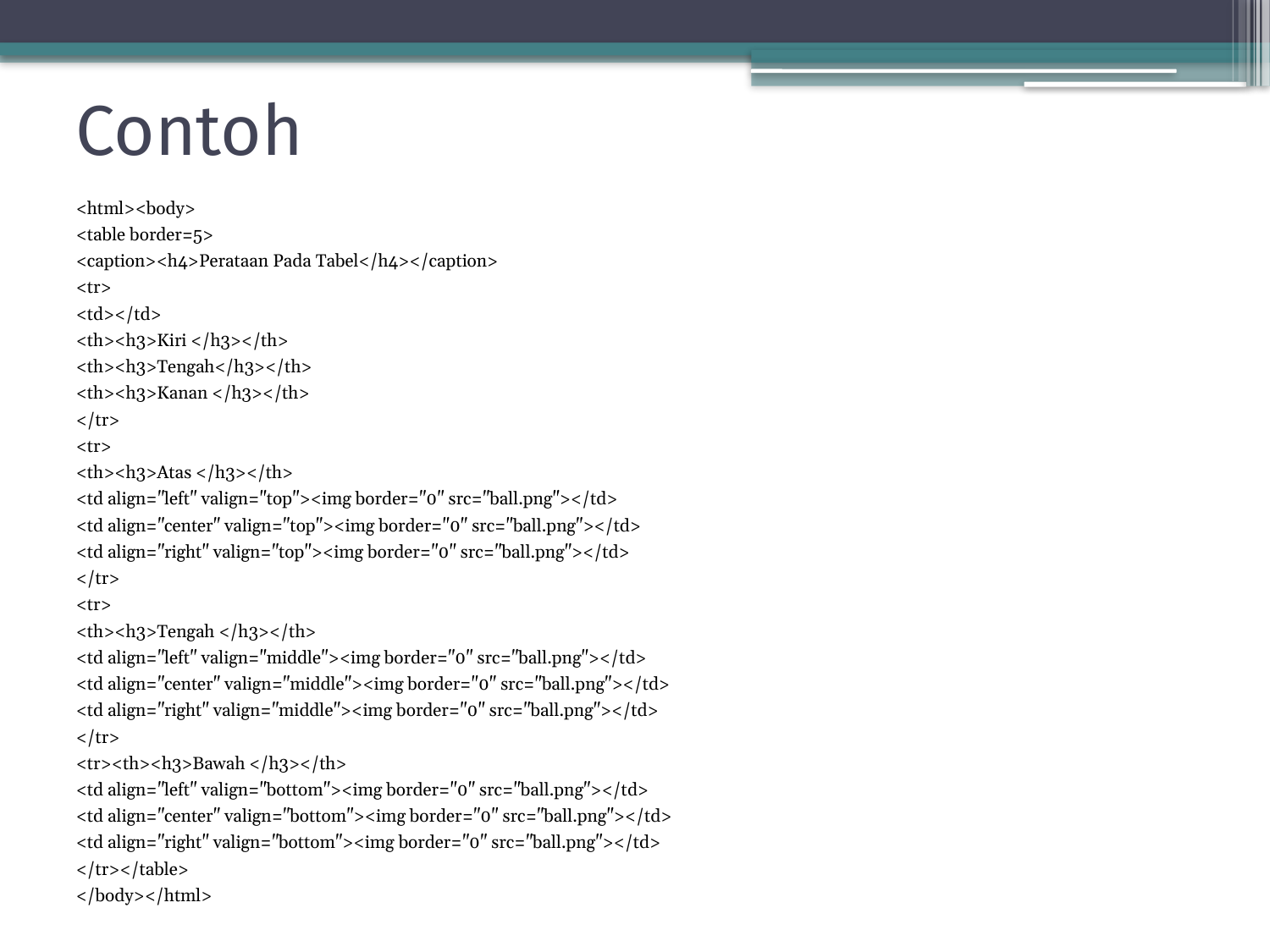

# Contoh
<html><body>
<table border=5>
<caption><h4>Perataan Pada Tabel</h4></caption>
<tr>
<td></td>
<th><h3>Kiri </h3></th>
<th><h3>Tengah</h3></th>
<th><h3>Kanan </h3></th>
</tr>
<tr>
<th><h3>Atas </h3></th>
<td align="left" valign="top"><img border="0" src="ball.png"></td>
<td align="center" valign="top"><img border="0" src="ball.png"></td>
<td align="right" valign="top"><img border="0" src="ball.png"></td>
</tr>
<tr>
<th><h3>Tengah </h3></th>
<td align="left" valign="middle"><img border="0" src="ball.png"></td>
<td align="center" valign="middle"><img border="0" src="ball.png"></td>
<td align="right" valign="middle"><img border="0" src="ball.png"></td>
</tr>
<tr><th><h3>Bawah </h3></th>
<td align="left" valign="bottom"><img border="0" src="ball.png"></td>
<td align="center" valign="bottom"><img border="0" src="ball.png"></td>
<td align="right" valign="bottom"><img border="0" src="ball.png"></td>
</tr></table>
</body></html>